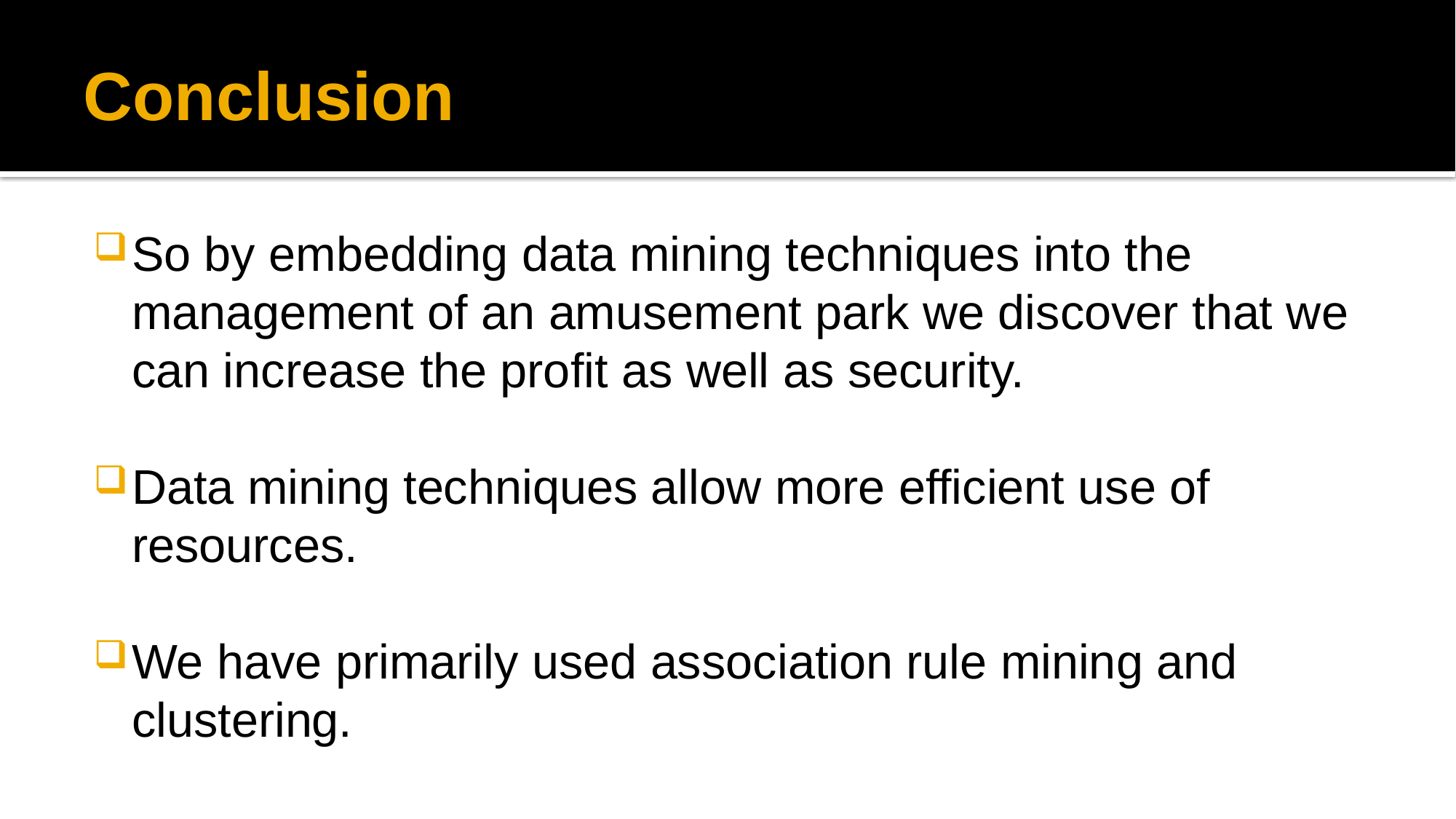

# Conclusion
So by embedding data mining techniques into the management of an amusement park we discover that we can increase the profit as well as security.

Data mining techniques allow more efficient use of resources.

We have primarily used association rule mining and clustering.